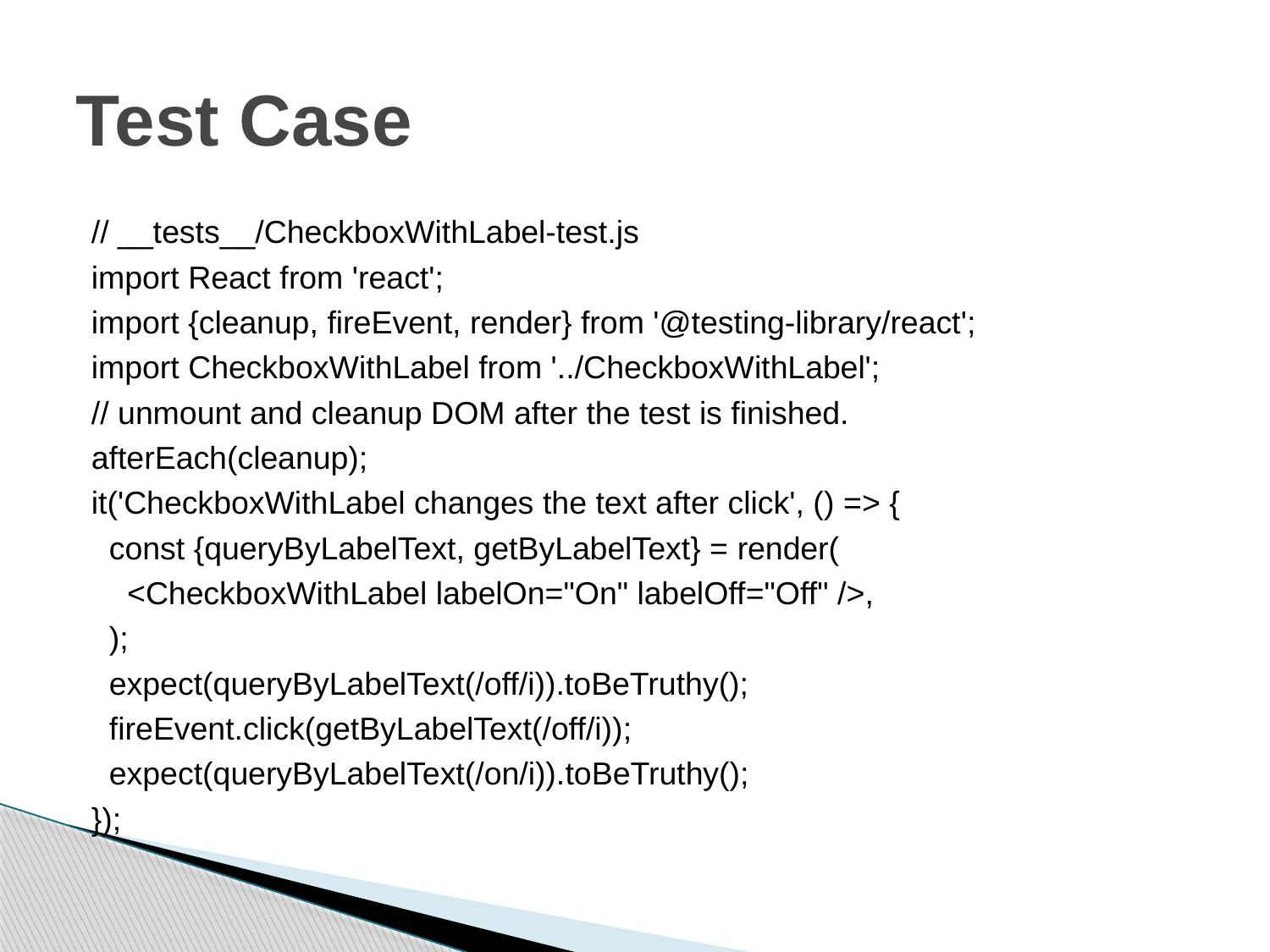

# Test Case
// __tests__/CheckboxWithLabel-test.js
import React from 'react';
import {cleanup, fireEvent, render} from '@testing-library/react';
import CheckboxWithLabel from '../CheckboxWithLabel';
// unmount and cleanup DOM after the test is finished.
afterEach(cleanup);
it('CheckboxWithLabel changes the text after click', () => {
  const {queryByLabelText, getByLabelText} = render(
    <CheckboxWithLabel labelOn="On" labelOff="Off" />,
  );
  expect(queryByLabelText(/off/i)).toBeTruthy();
  fireEvent.click(getByLabelText(/off/i));
  expect(queryByLabelText(/on/i)).toBeTruthy();
});